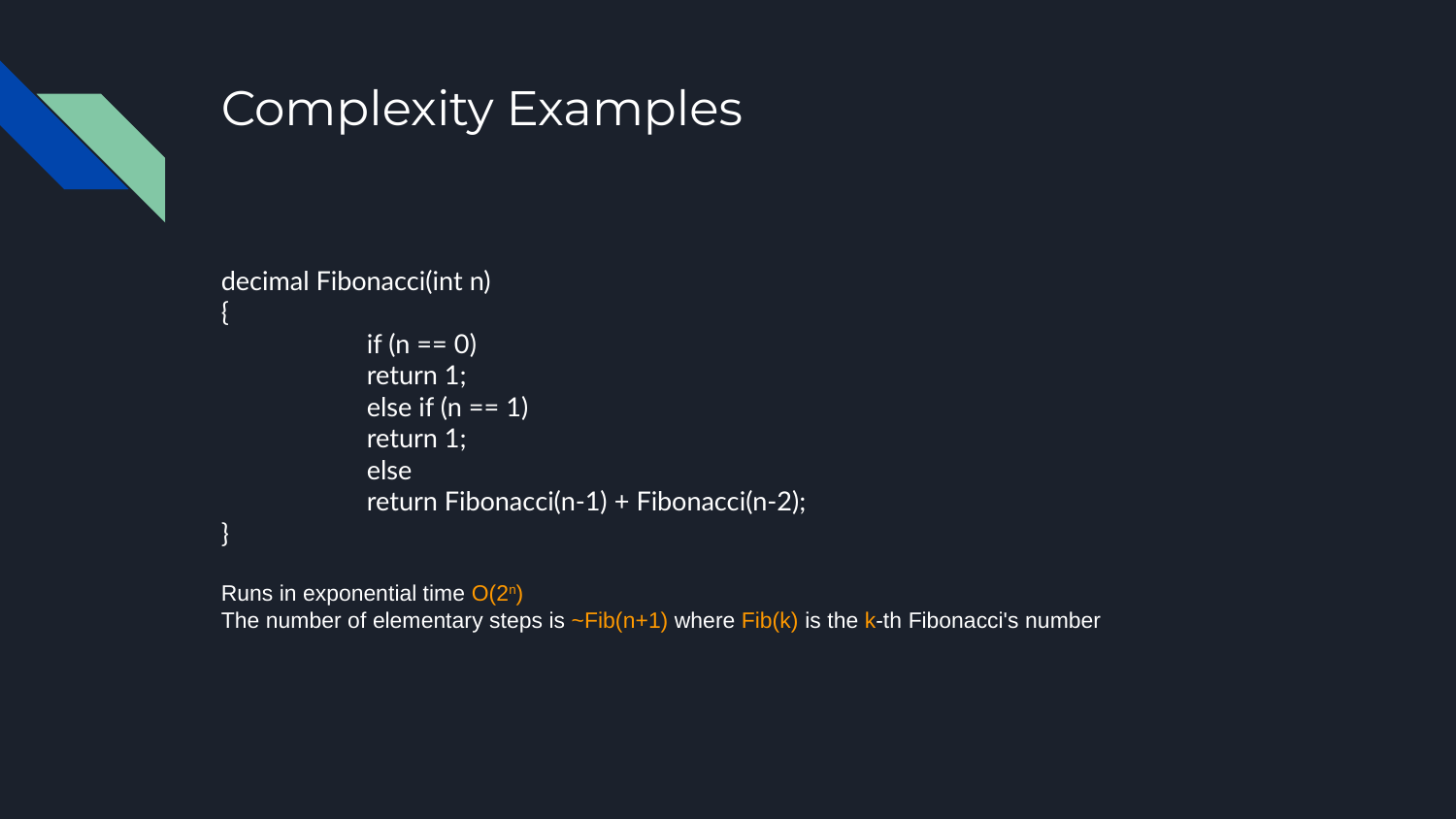

# Complexity Examples
decimal Fibonacci(int n)
{
	if (n == 0)
    	return 1;
	else if (n == 1)
    	return 1;
	else
    	return Fibonacci(n-1) + Fibonacci(n-2);
}

Runs in exponential time O(2n)
The number of elementary steps is ~Fib(n+1) where Fib(k) is the k-th Fibonacci's number